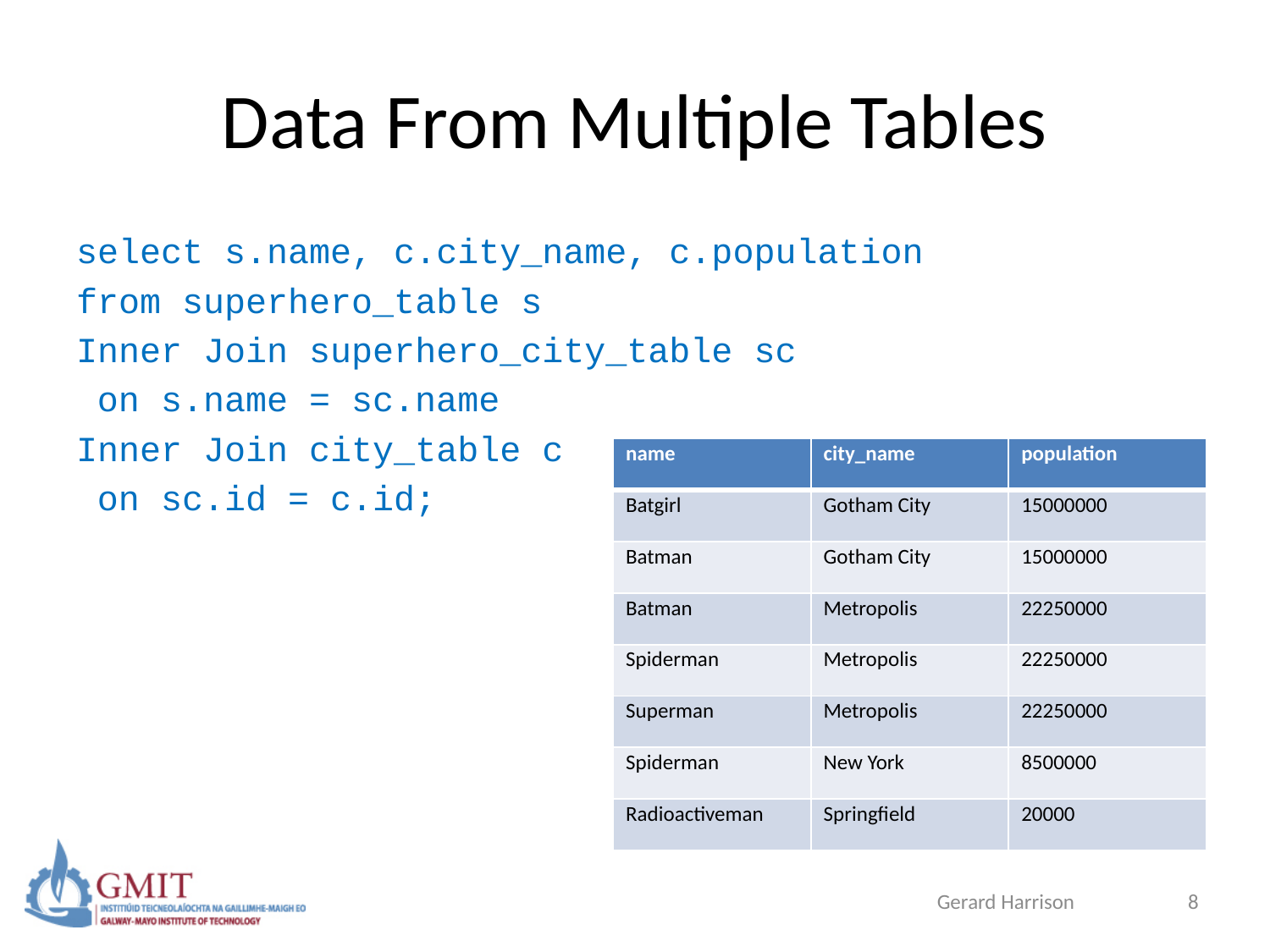

# Data From Multiple Tables
select s.name, c.city_name, c.population
from superhero_table s
Inner Join superhero_city_table sc
 on s.name = sc.name
Inner Join city_table c
 on sc.id = c.id;
| name | city\_name | population |
| --- | --- | --- |
| Batgirl | Gotham City | 15000000 |
| Batman | Gotham City | 15000000 |
| Batman | Metropolis | 22250000 |
| Spiderman | Metropolis | 22250000 |
| Superman | Metropolis | 22250000 |
| Spiderman | New York | 8500000 |
| Radioactiveman | Springfield | 20000 |
Gerard Harrison
8